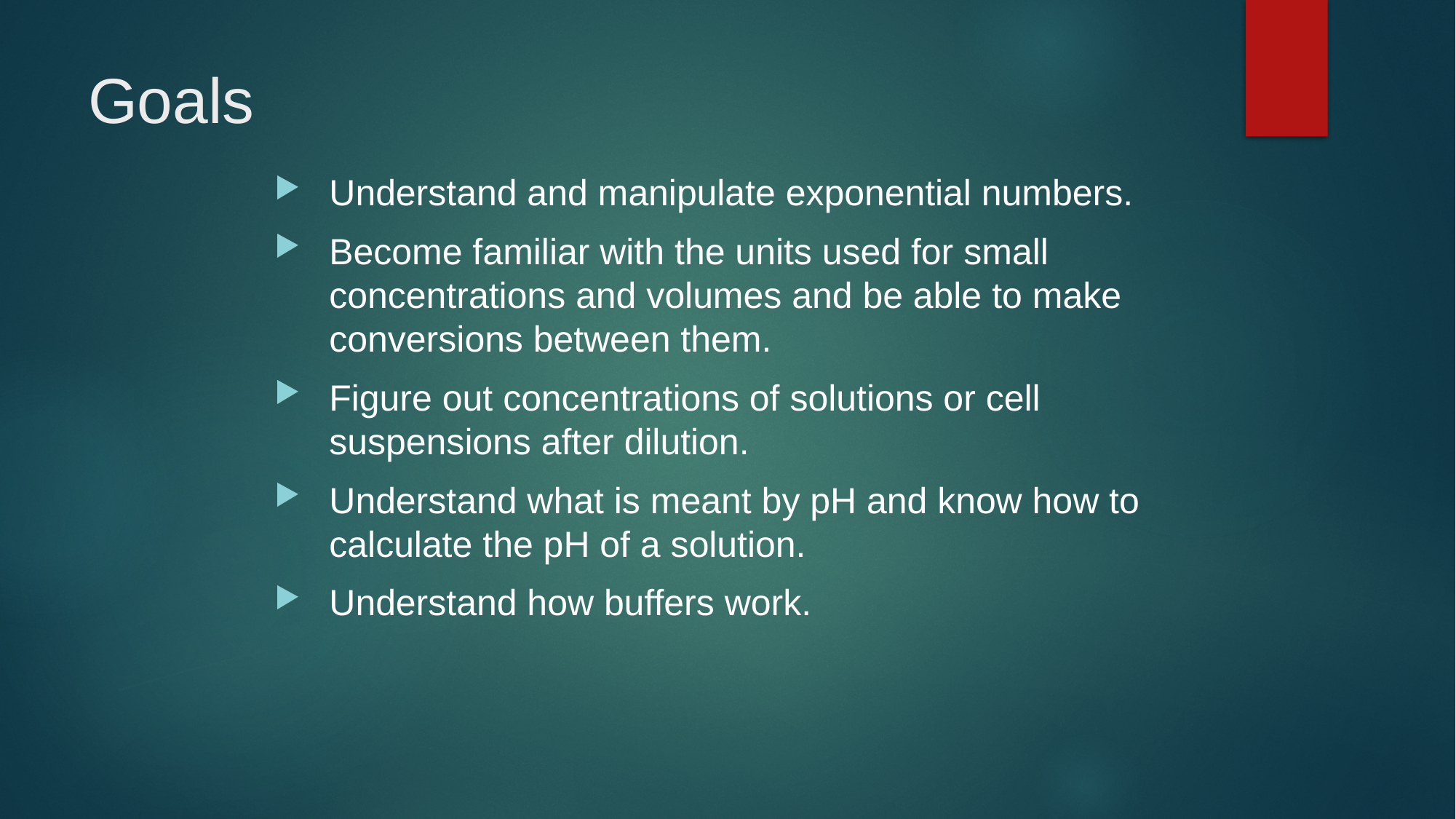

# Goals
Understand and manipulate exponential numbers.
Become familiar with the units used for small concentrations and volumes and be able to make conversions between them.
Figure out concentrations of solutions or cell suspensions after dilution.
Understand what is meant by pH and know how to calculate the pH of a solution.
Understand how buffers work.